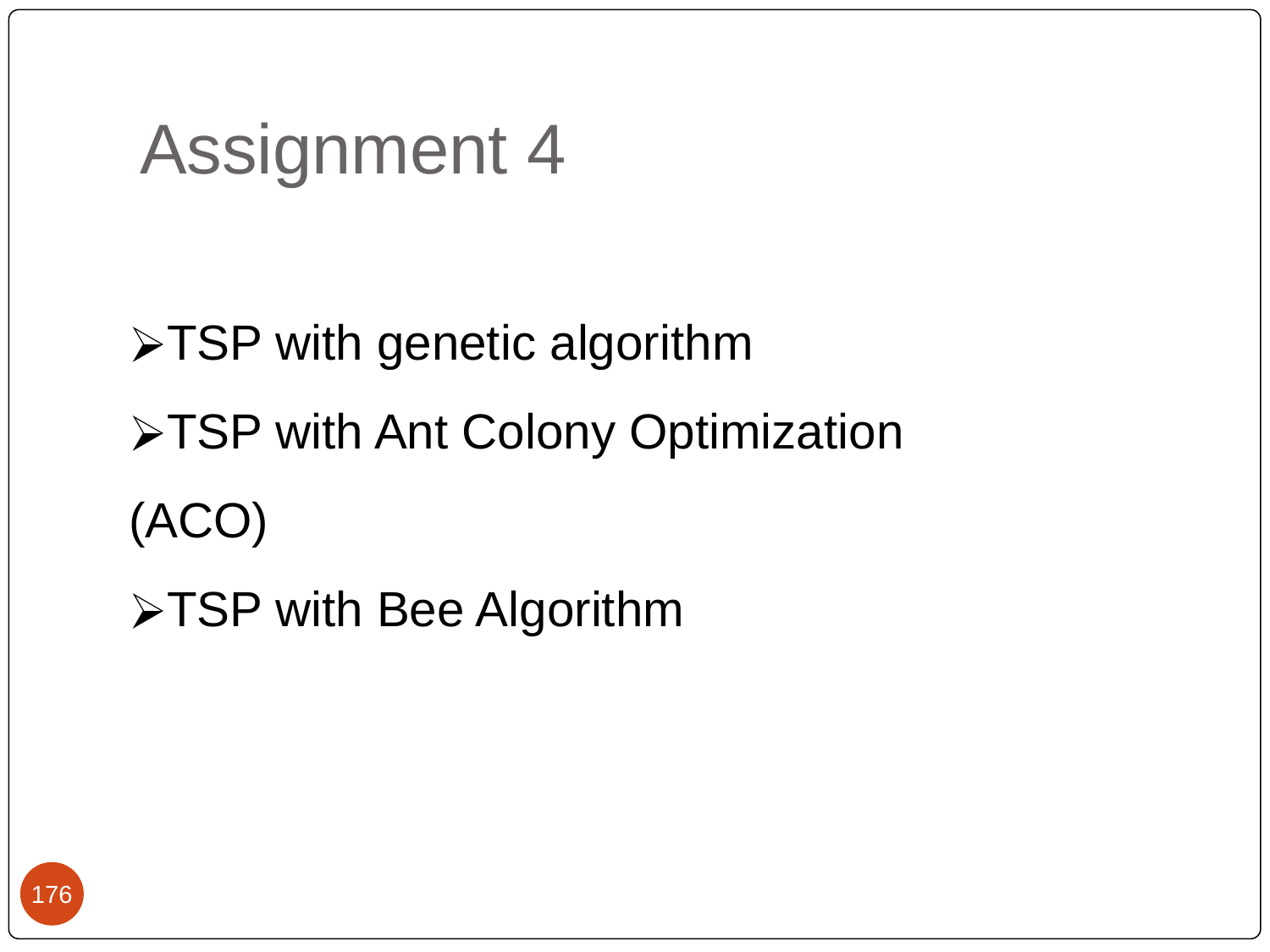

# Assignment 4
TSP with genetic algorithm
TSP with Ant Colony Optimization (ACO)
TSP with Bee Algorithm
176